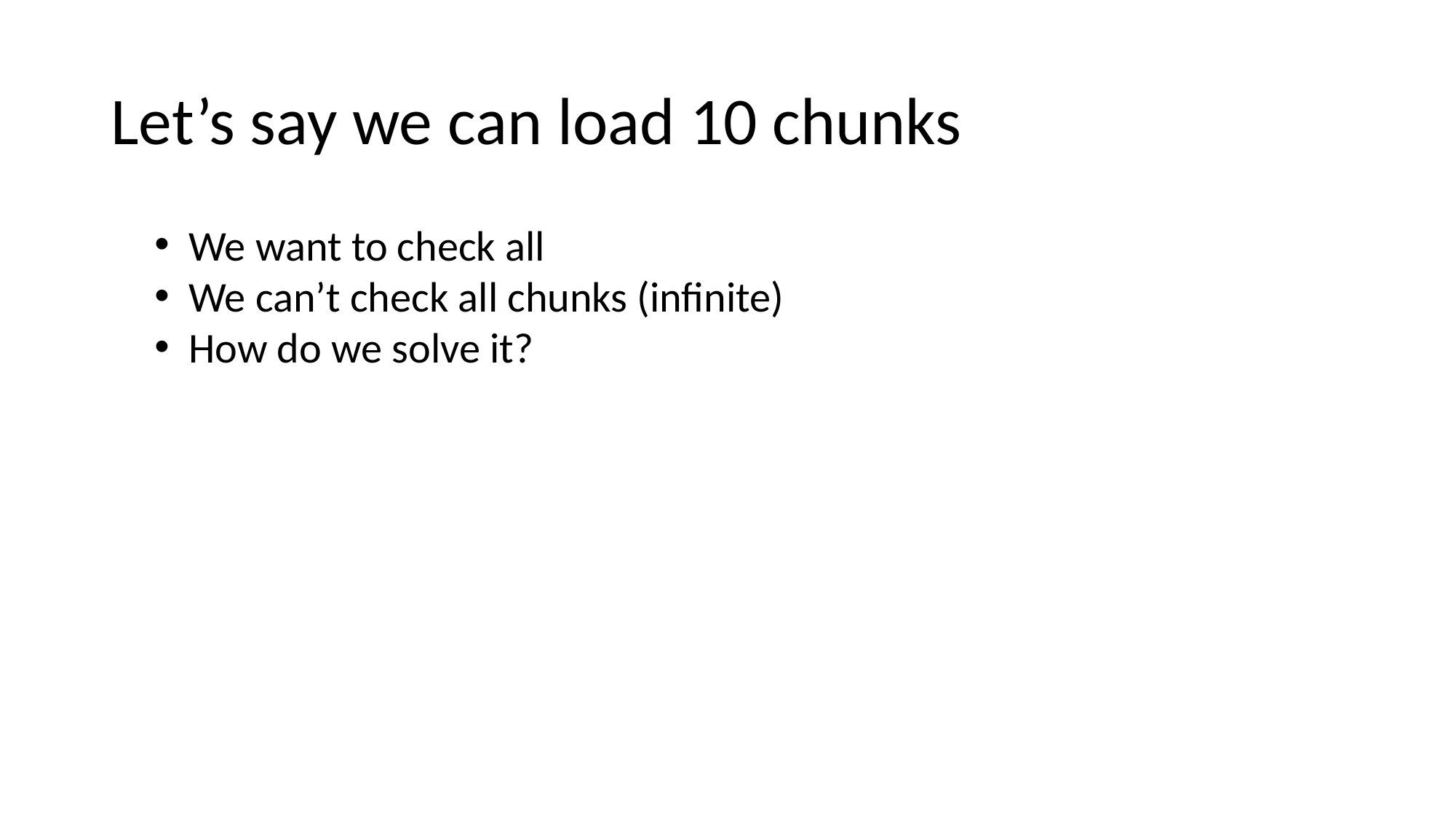

# Let’s say we can load 10 chunks
We want to check all
We can’t check all chunks (infinite)
How do we solve it?